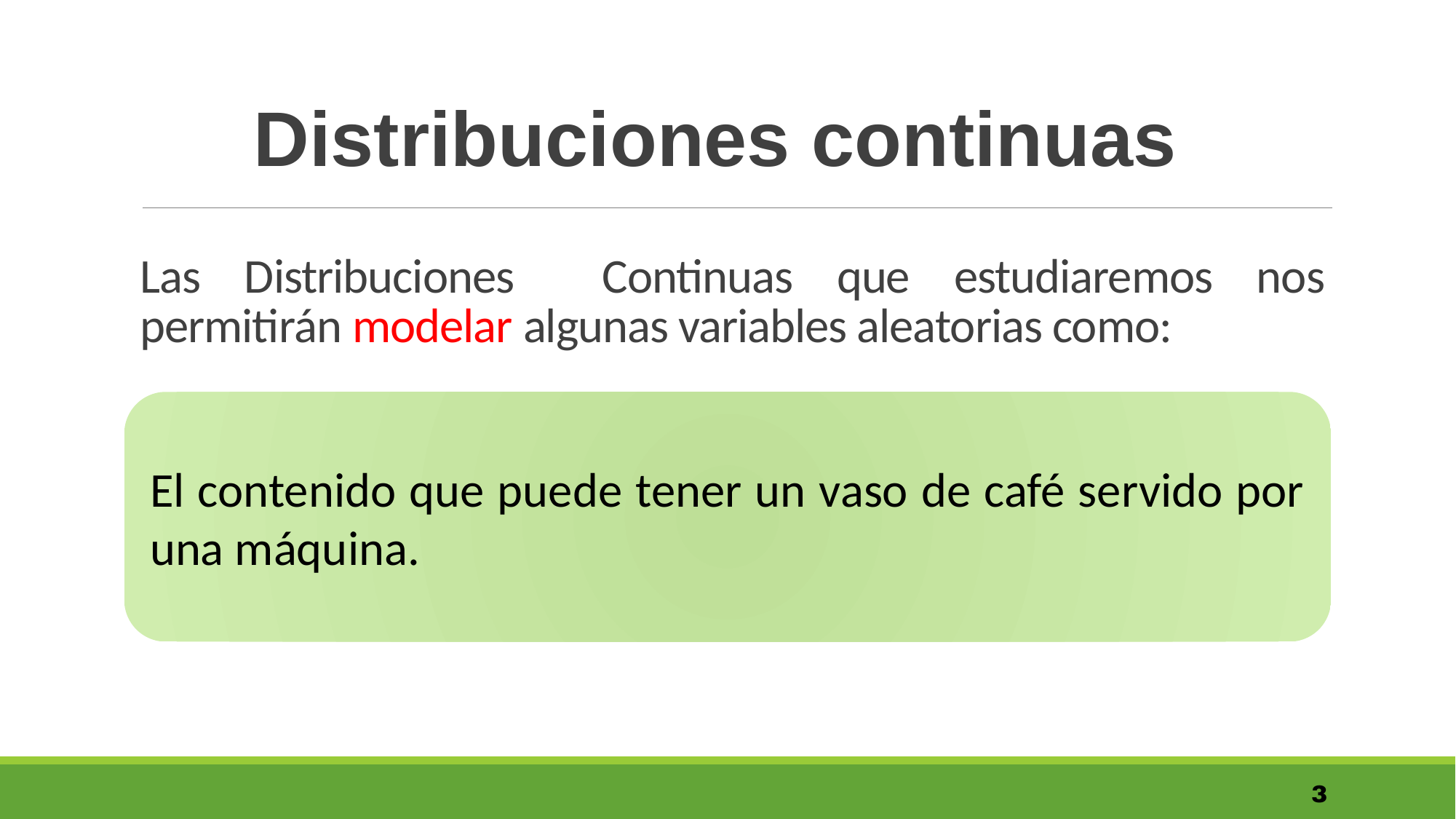

Distribuciones continuas
# Las Distribuciones  Continuas que estudiaremos nos permitirán modelar algunas variables aleatorias como:

El contenido que puede tener un vaso de café servido por una máquina.
3